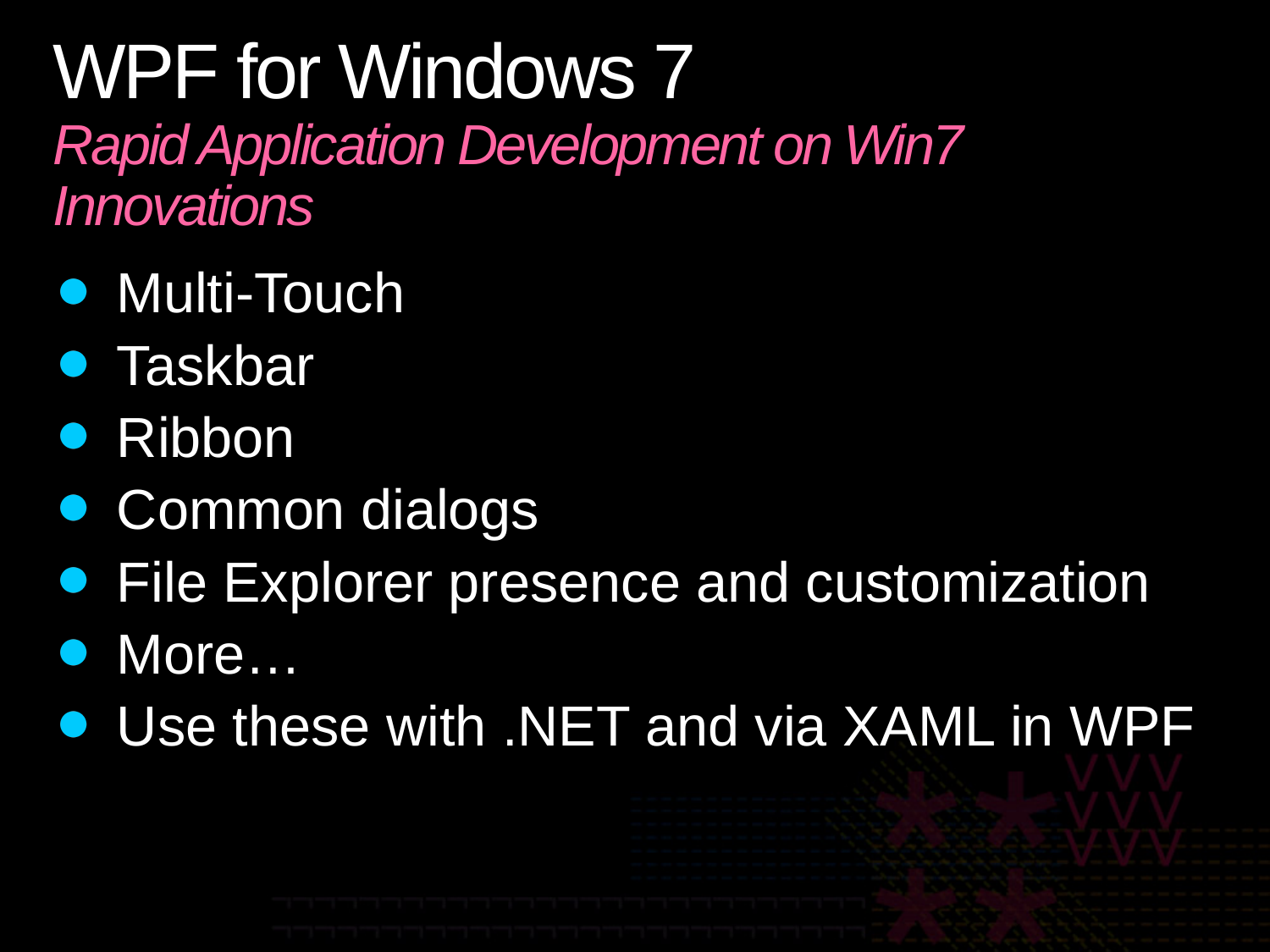

# WPF for Windows 7 Rapid Application Development on Win7 Innovations
Multi-Touch
Taskbar
Ribbon
Common dialogs
File Explorer presence and customization
More…
Use these with .NET and via XAML in WPF